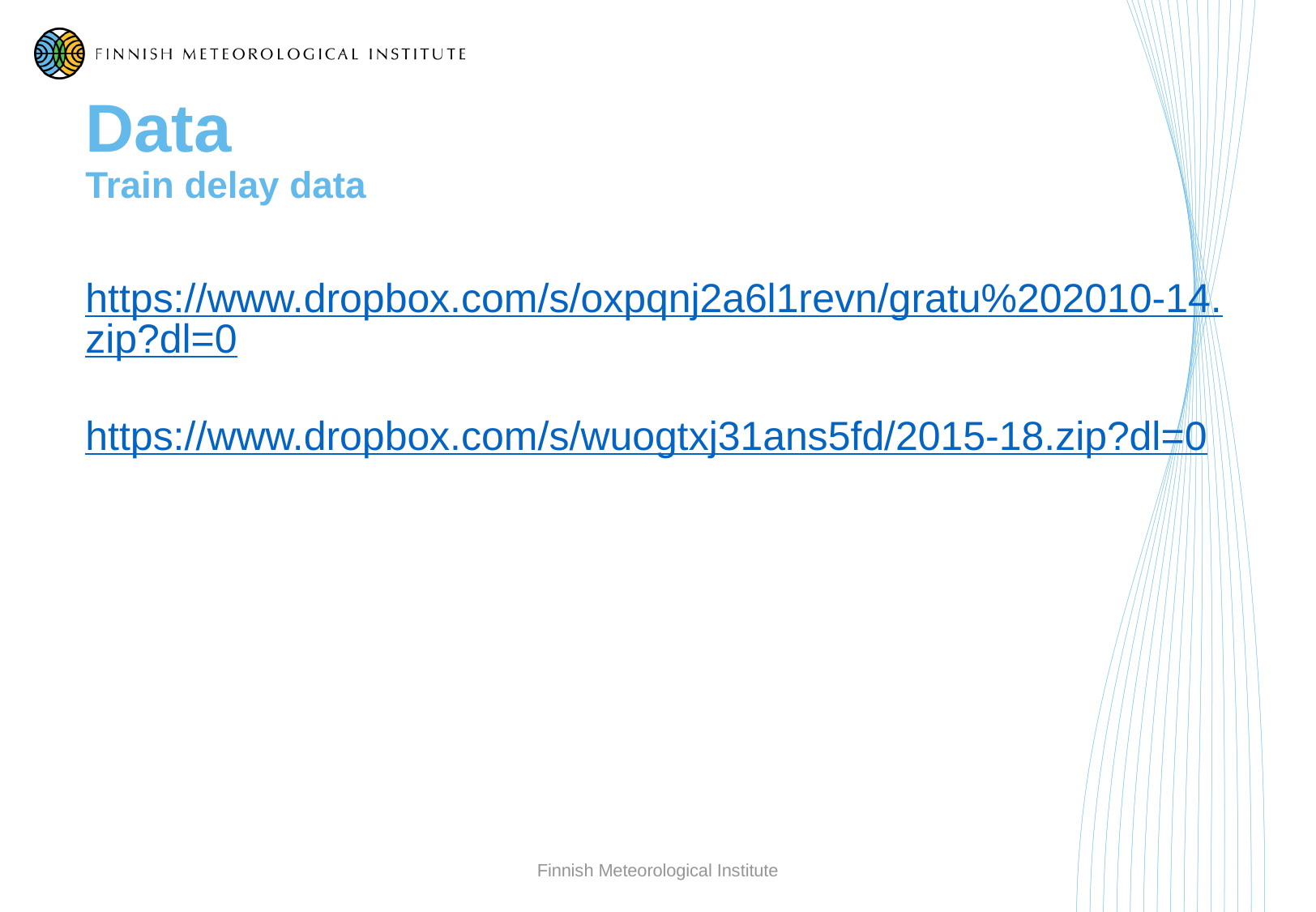

# Data Train delay data
https://www.dropbox.com/s/oxpqnj2a6l1revn/gratu%202010-14.zip?dl=0

https://www.dropbox.com/s/wuogtxj31ans5fd/2015-18.zip?dl=0

Finnish Meteorological Institute